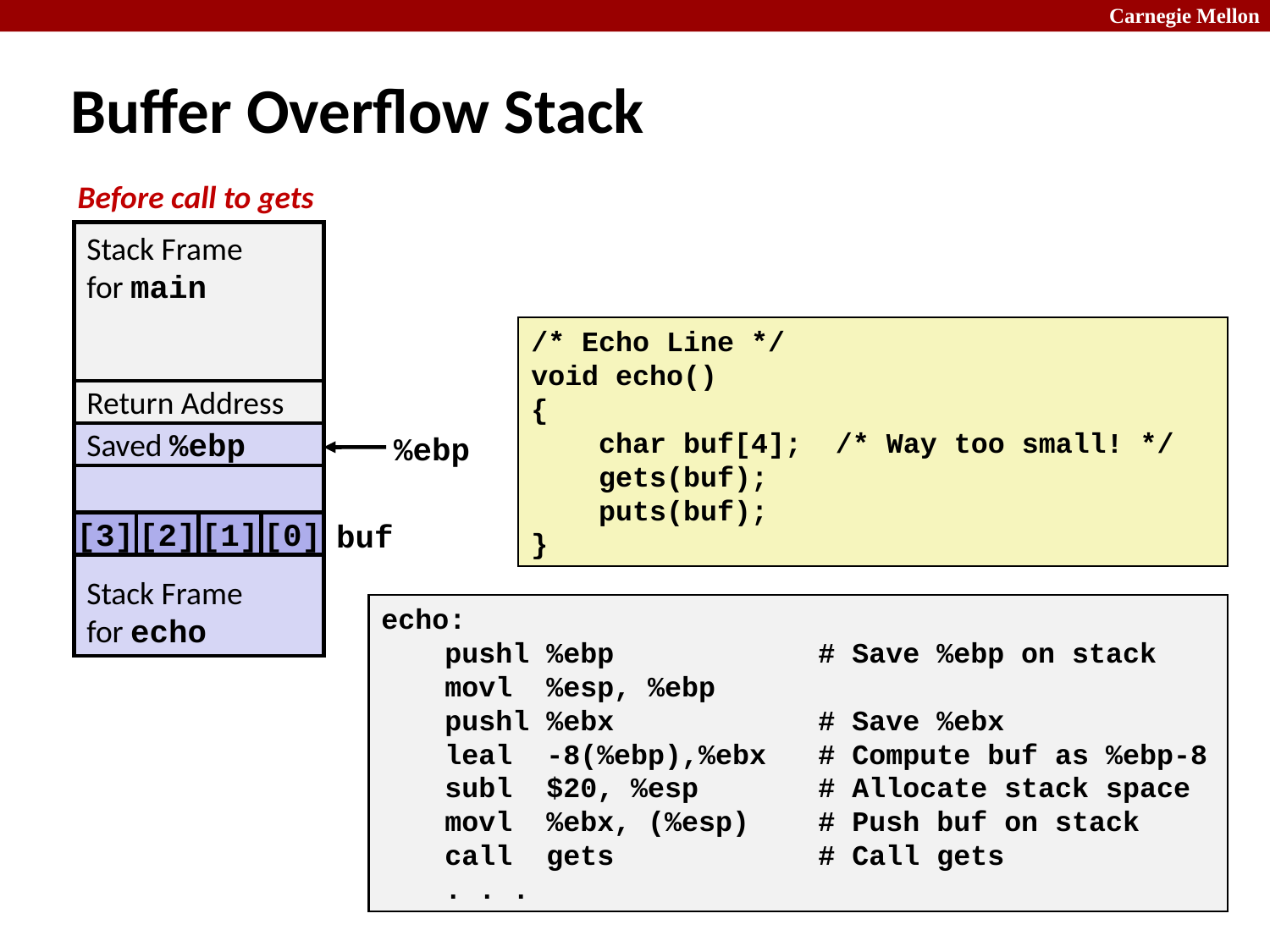

# Buffer Overflow Stack
Before call to gets
Stack Frame
for main
/* Echo Line */
void echo()
{
    char buf[4];  /* Way too small! */
    gets(buf);
    puts(buf);
}
Return Address
Saved %ebp
%ebp

Stack Frame
for echo
buf
[3]
[2]
[1]
[0]
echo:
	pushl %ebp	# Save %ebp on stack
	movl  %esp, %ebp
	pushl %ebx	# Save %ebx
	leal  -8(%ebp),%ebx	# Compute buf as %ebp-8
	subl  $20, %esp	# Allocate stack space
	movl  %ebx, (%esp)	# Push buf on stack
	call  gets	# Call gets
	. . .